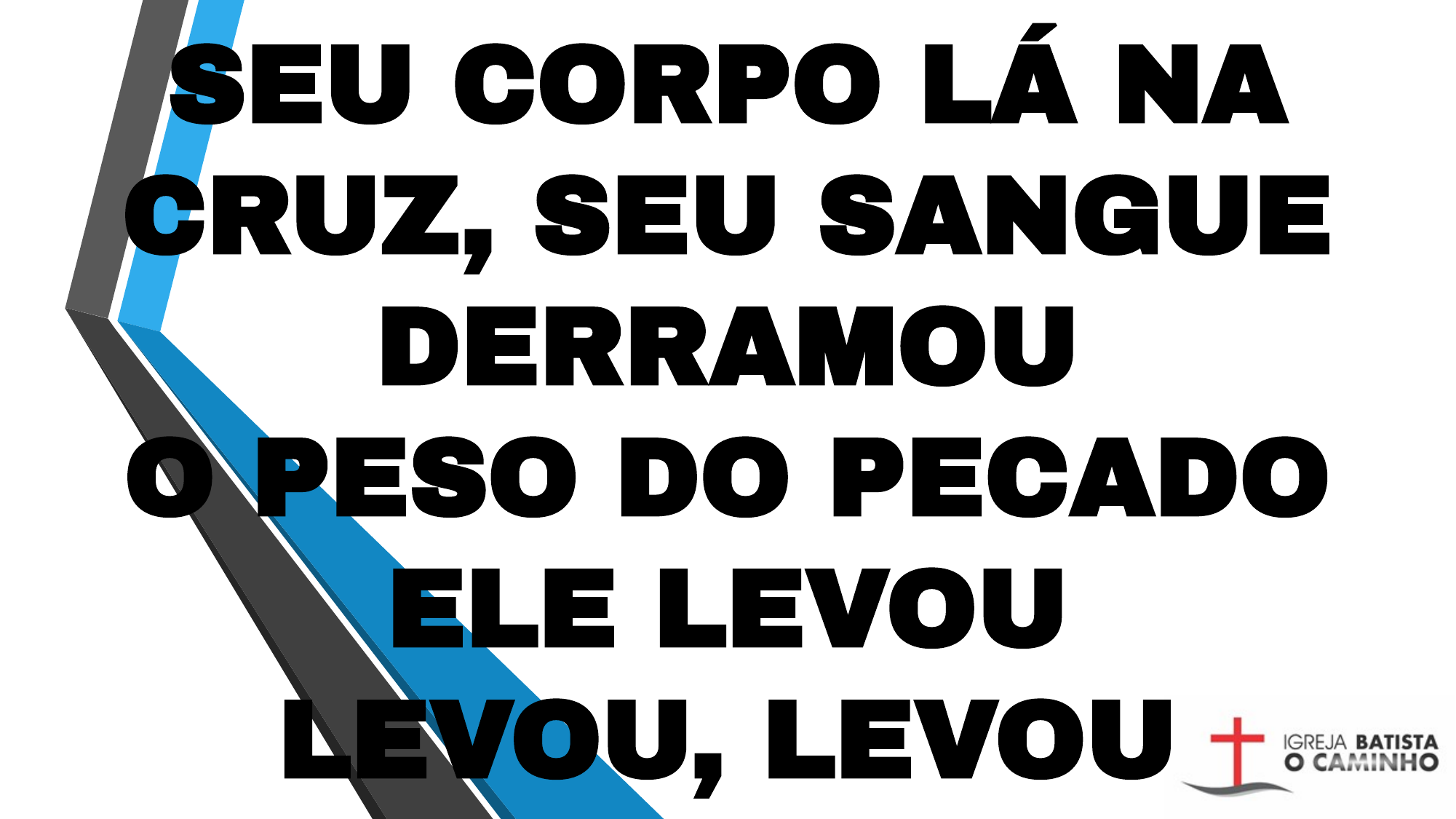

SEU CORPO LÁ NA CRUZ, SEU SANGUE DERRAMOU
O PESO DO PECADO ELE LEVOU
LEVOU, LEVOU
#